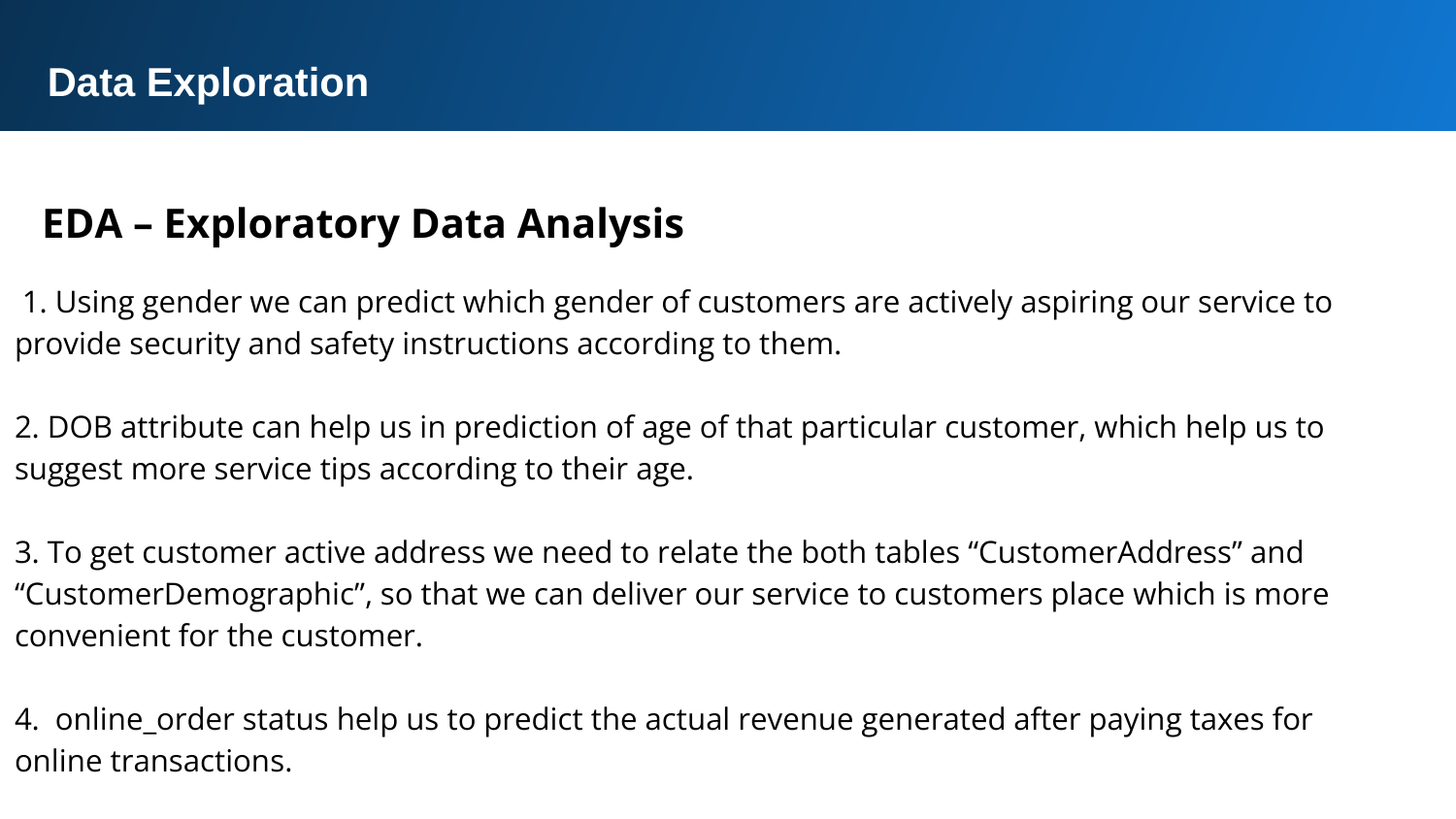

Data Exploration
 EDA – Exploratory Data Analysis
 1. Using gender we can predict which gender of customers are actively aspiring our service to provide security and safety instructions according to them.

2. DOB attribute can help us in prediction of age of that particular customer, which help us to suggest more service tips according to their age.

3. To get customer active address we need to relate the both tables “CustomerAddress” and “CustomerDemographic”, so that we can deliver our service to customers place which is more convenient for the customer.

4.  online_order status help us to predict the actual revenue generated after paying taxes for online transactions.